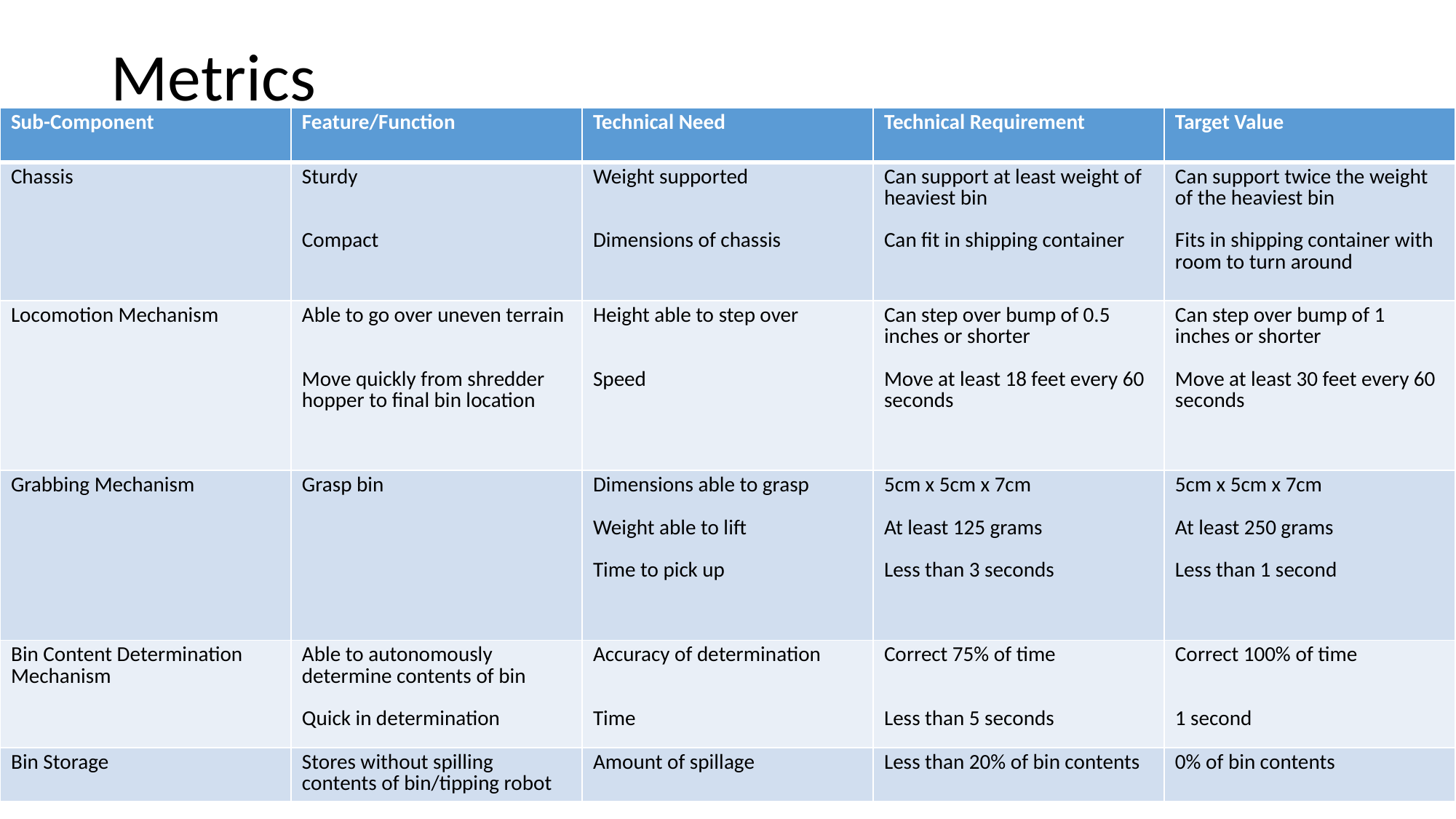

# Metrics
| Sub-Component | Feature/Function | Technical Need | Technical Requirement | Target Value |
| --- | --- | --- | --- | --- |
| Chassis | Sturdy Compact | Weight supported Dimensions of chassis | Can support at least weight of heaviest bin Can fit in shipping container | Can support twice the weight of the heaviest bin Fits in shipping container with room to turn around |
| Locomotion Mechanism | Able to go over uneven terrain Move quickly from shredder hopper to final bin location | Height able to step over Speed | Can step over bump of 0.5 inches or shorter Move at least 18 feet every 60 seconds | Can step over bump of 1 inches or shorter Move at least 30 feet every 60 seconds |
| Grabbing Mechanism | Grasp bin | Dimensions able to grasp Weight able to lift Time to pick up | 5cm x 5cm x 7cm At least 125 grams Less than 3 seconds | 5cm x 5cm x 7cm At least 250 grams Less than 1 second |
| Bin Content Determination Mechanism | Able to autonomously determine contents of bin Quick in determination | Accuracy of determination Time | Correct 75% of time Less than 5 seconds | Correct 100% of time 1 second |
| Bin Storage | Stores without spilling contents of bin/tipping robot | Amount of spillage | Less than 20% of bin contents | 0% of bin contents |